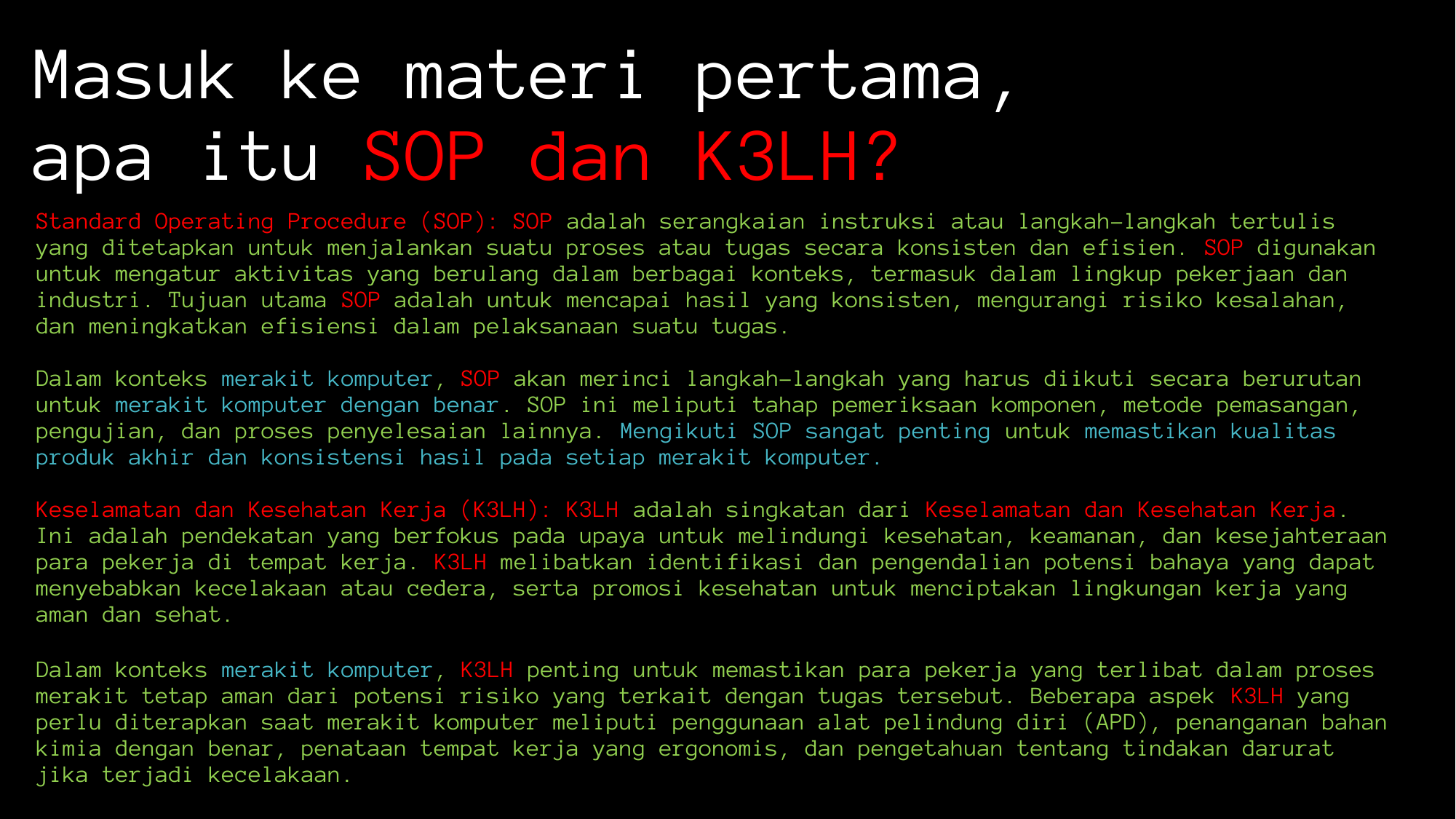

# Masuk ke materi pertama, apa itu SOP dan K3LH?
Standard Operating Procedure (SOP): SOP adalah serangkaian instruksi atau langkah-langkah tertulis yang ditetapkan untuk menjalankan suatu proses atau tugas secara konsisten dan efisien. SOP digunakan untuk mengatur aktivitas yang berulang dalam berbagai konteks, termasuk dalam lingkup pekerjaan dan industri. Tujuan utama SOP adalah untuk mencapai hasil yang konsisten, mengurangi risiko kesalahan, dan meningkatkan efisiensi dalam pelaksanaan suatu tugas.
Dalam konteks merakit komputer, SOP akan merinci langkah-langkah yang harus diikuti secara berurutan untuk merakit komputer dengan benar. SOP ini meliputi tahap pemeriksaan komponen, metode pemasangan, pengujian, dan proses penyelesaian lainnya. Mengikuti SOP sangat penting untuk memastikan kualitas produk akhir dan konsistensi hasil pada setiap merakit komputer.
Keselamatan dan Kesehatan Kerja (K3LH): K3LH adalah singkatan dari Keselamatan dan Kesehatan Kerja. Ini adalah pendekatan yang berfokus pada upaya untuk melindungi kesehatan, keamanan, dan kesejahteraan para pekerja di tempat kerja. K3LH melibatkan identifikasi dan pengendalian potensi bahaya yang dapat menyebabkan kecelakaan atau cedera, serta promosi kesehatan untuk menciptakan lingkungan kerja yang aman dan sehat.
Dalam konteks merakit komputer, K3LH penting untuk memastikan para pekerja yang terlibat dalam proses merakit tetap aman dari potensi risiko yang terkait dengan tugas tersebut. Beberapa aspek K3LH yang perlu diterapkan saat merakit komputer meliputi penggunaan alat pelindung diri (APD), penanganan bahan kimia dengan benar, penataan tempat kerja yang ergonomis, dan pengetahuan tentang tindakan darurat jika terjadi kecelakaan.